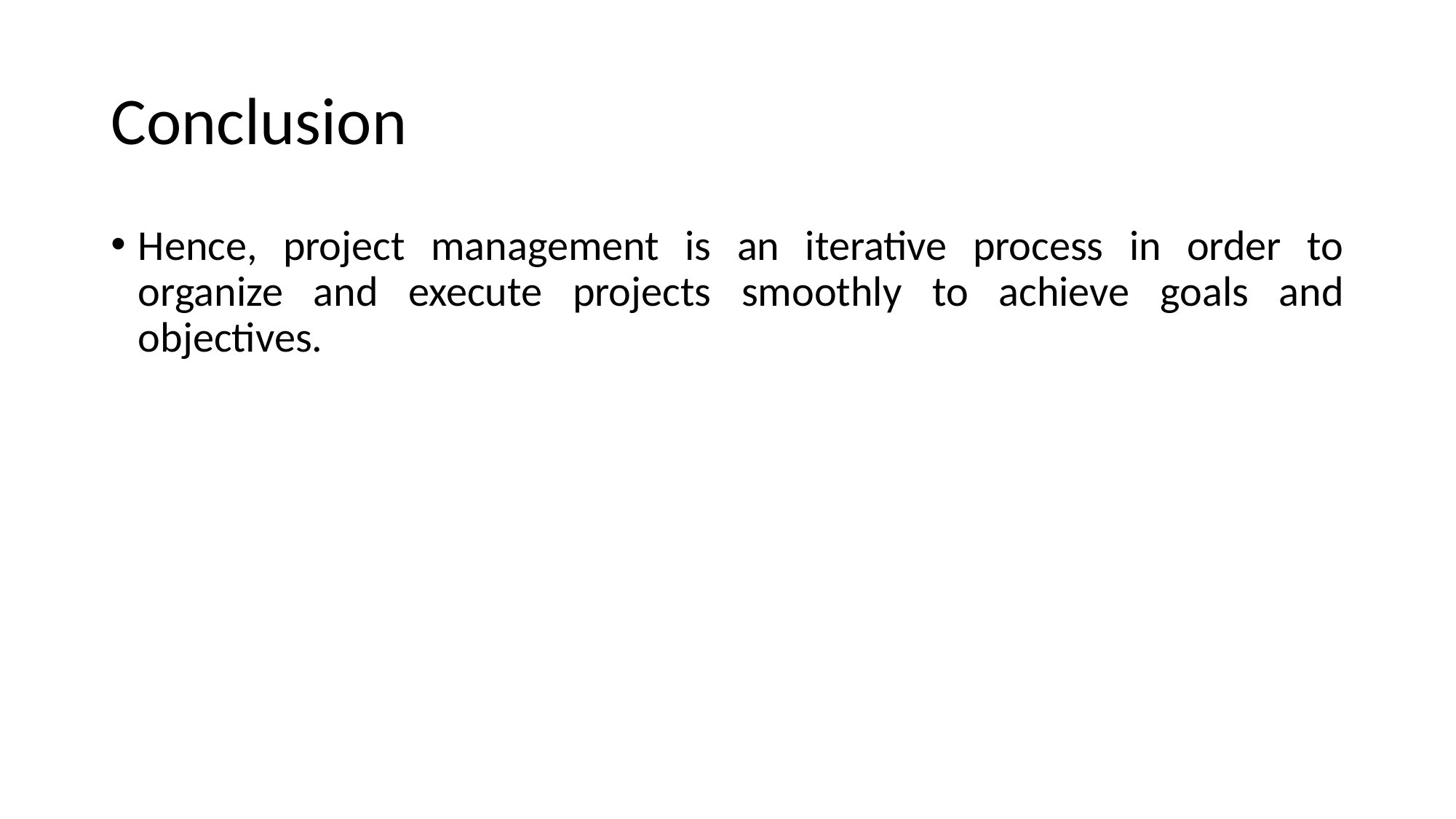

# Conclusion
Hence, project management is an iterative process in order to organize and execute projects smoothly to achieve goals and objectives.